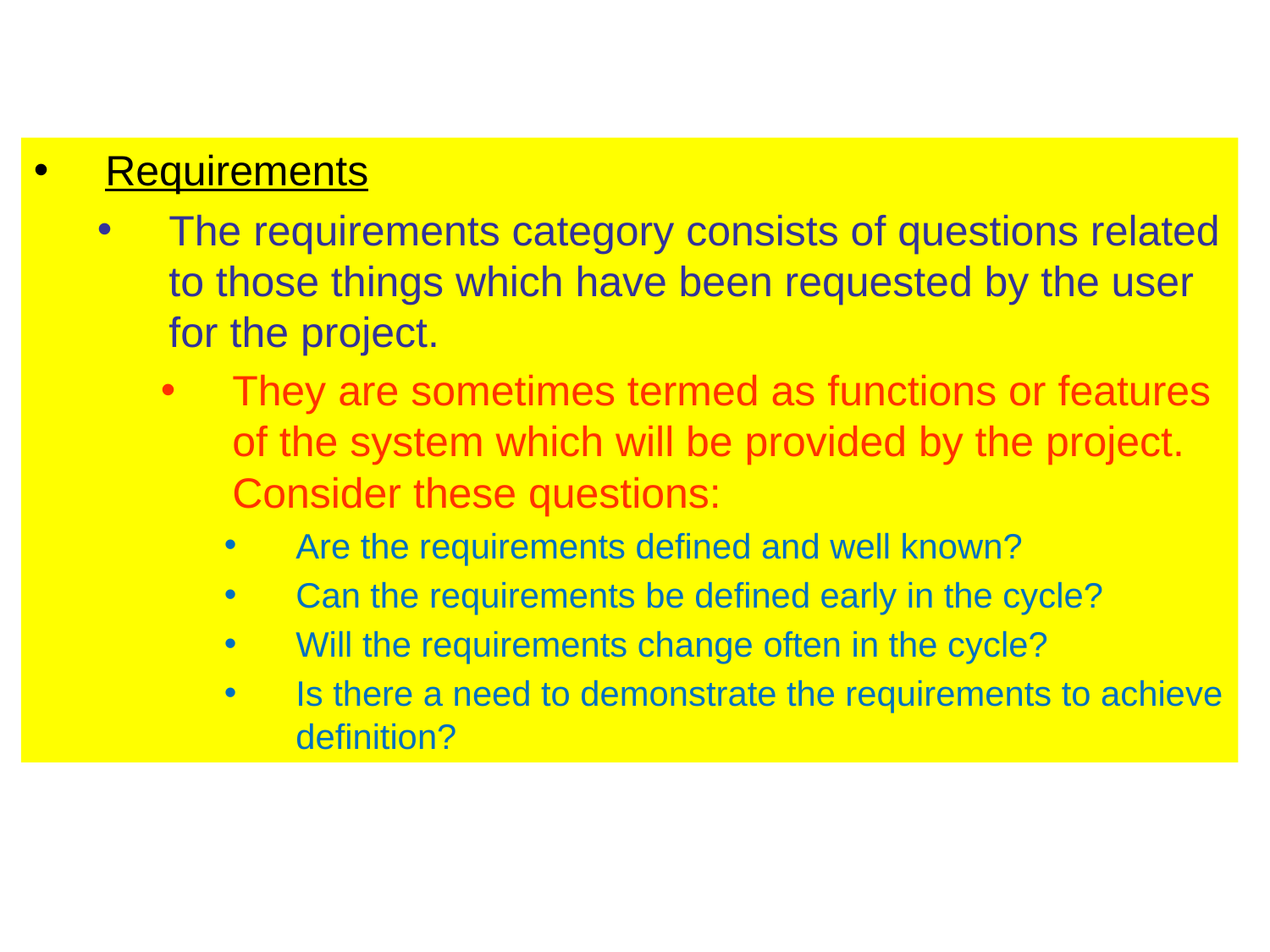

#
Requirements
The requirements category consists of questions related to those things which have been requested by the user for the project.
They are sometimes termed as functions or features of the system which will be provided by the project.  Consider these questions:
Are the requirements defined and well known?
Can the requirements be defined early in the cycle?
Will the requirements change often in the cycle?
Is there a need to demonstrate the requirements to achieve definition?